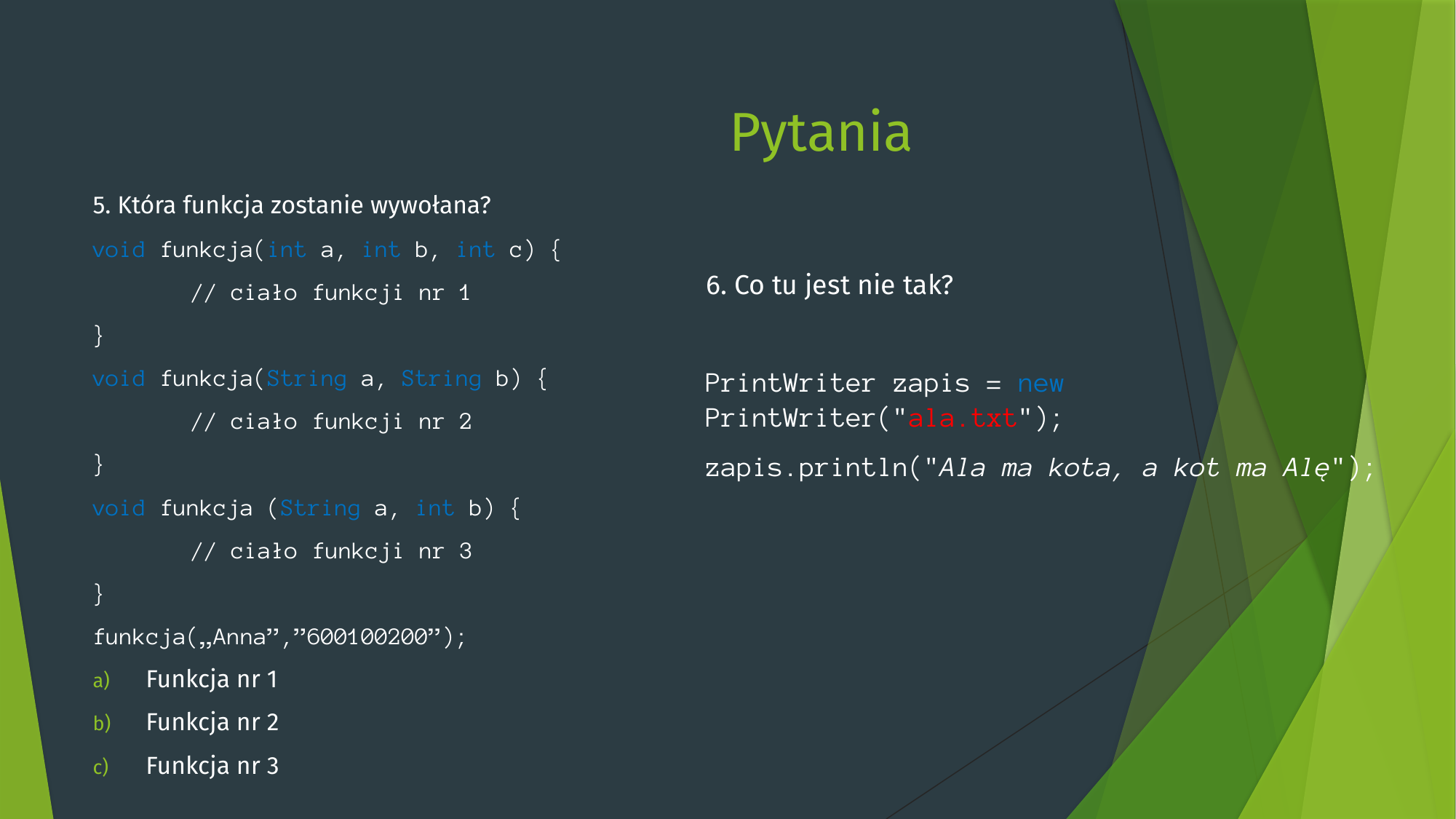

# Pytania
5. Która funkcja zostanie wywołana?
void funkcja(int a, int b, int c) {
	// ciało funkcji nr 1
}
void funkcja(String a, String b) {
	// ciało funkcji nr 2
}
void funkcja (String a, int b) {
	// ciało funkcji nr 3
}
funkcja(„Anna”,”600100200”);
Funkcja nr 1
Funkcja nr 2
Funkcja nr 3

6. Co tu jest nie tak?

PrintWriter zapis = new PrintWriter("ala.txt");
zapis.println("Ala ma kota, a kot ma Alę");